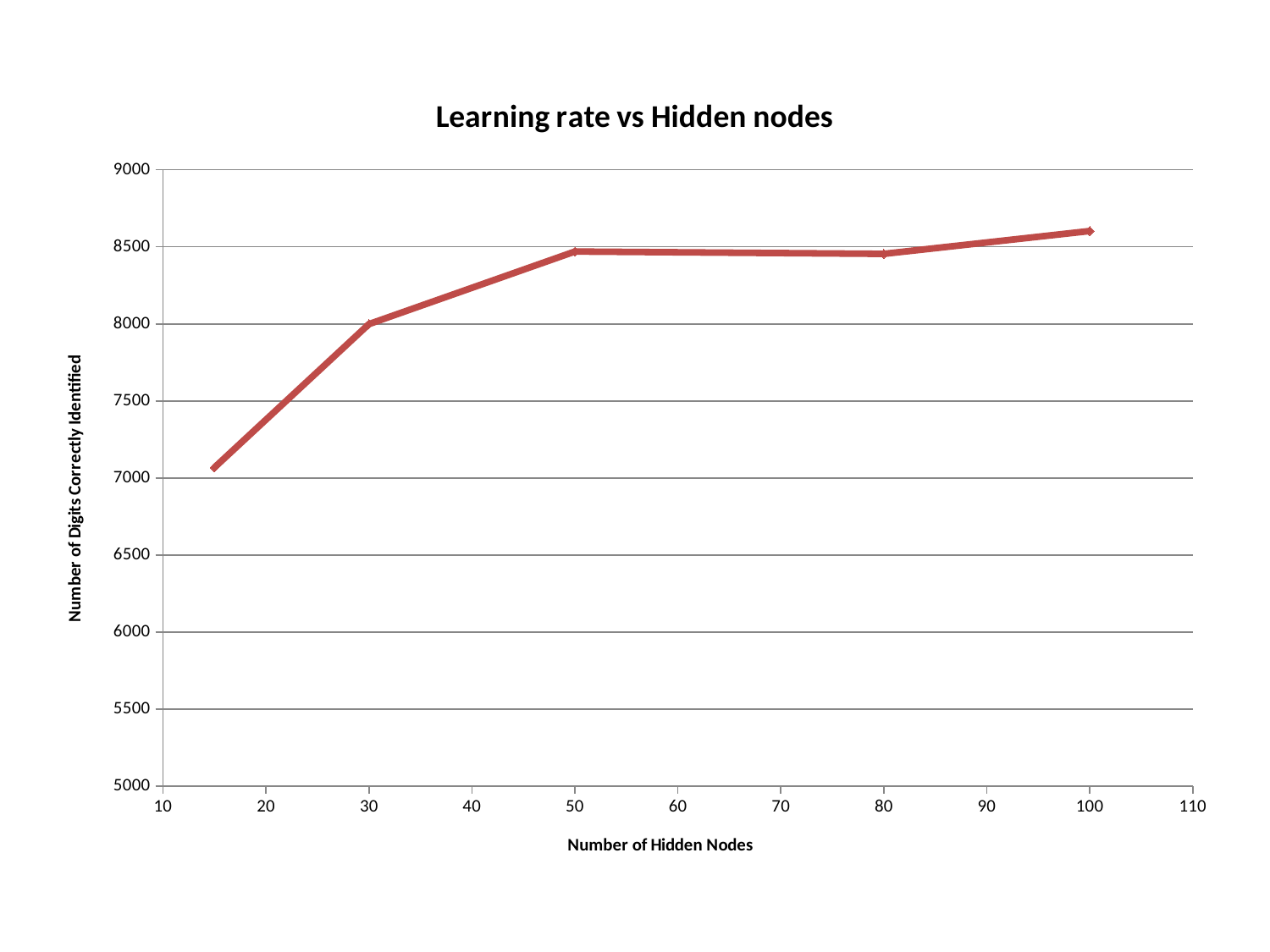

### Chart: Learning rate vs Hidden nodes

| Category |  |
|---|---|